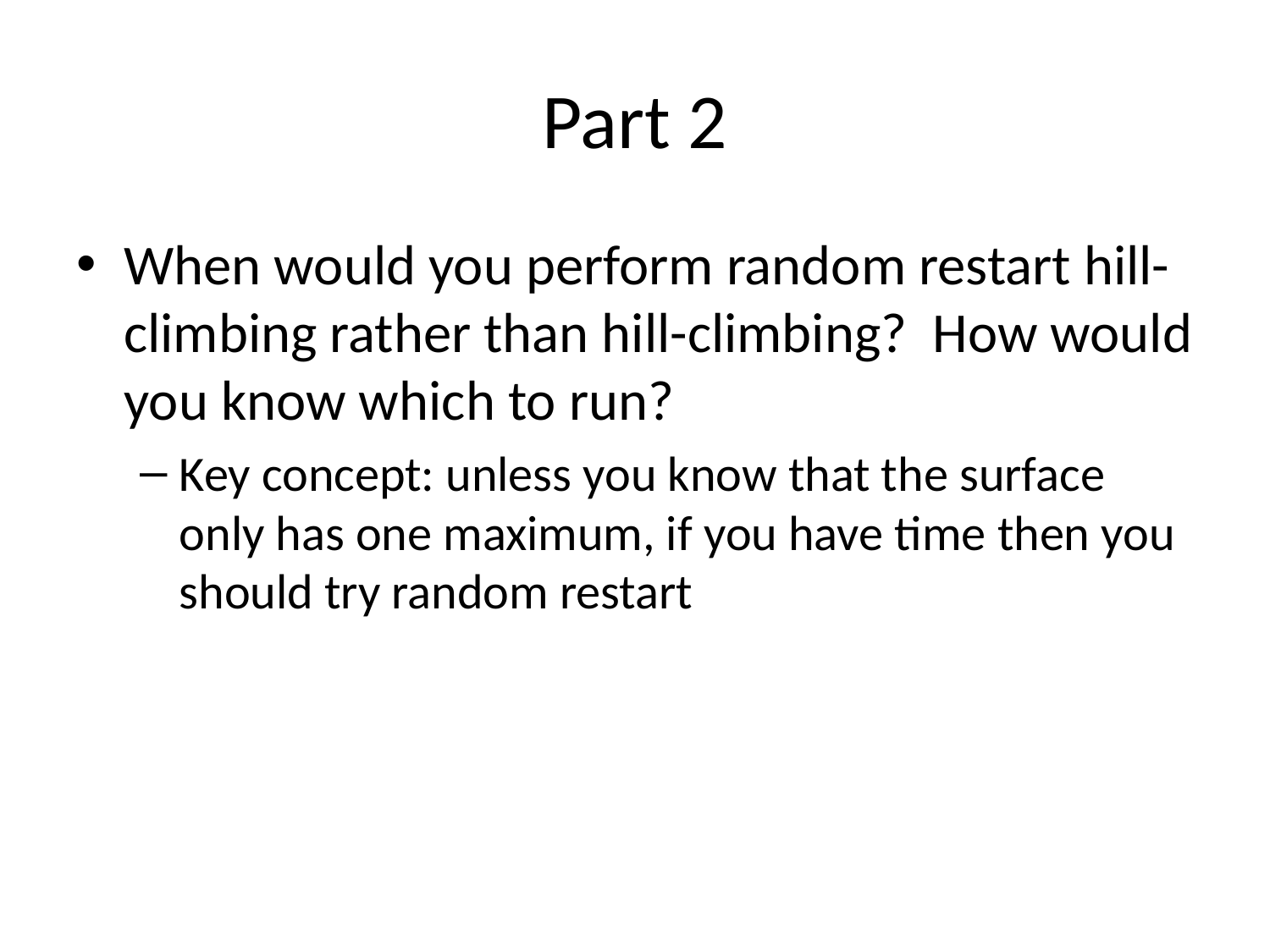

# Part 2
When would you perform random restart hill-climbing rather than hill-climbing?  How would you know which to run?
Key concept: unless you know that the surface only has one maximum, if you have time then you should try random restart